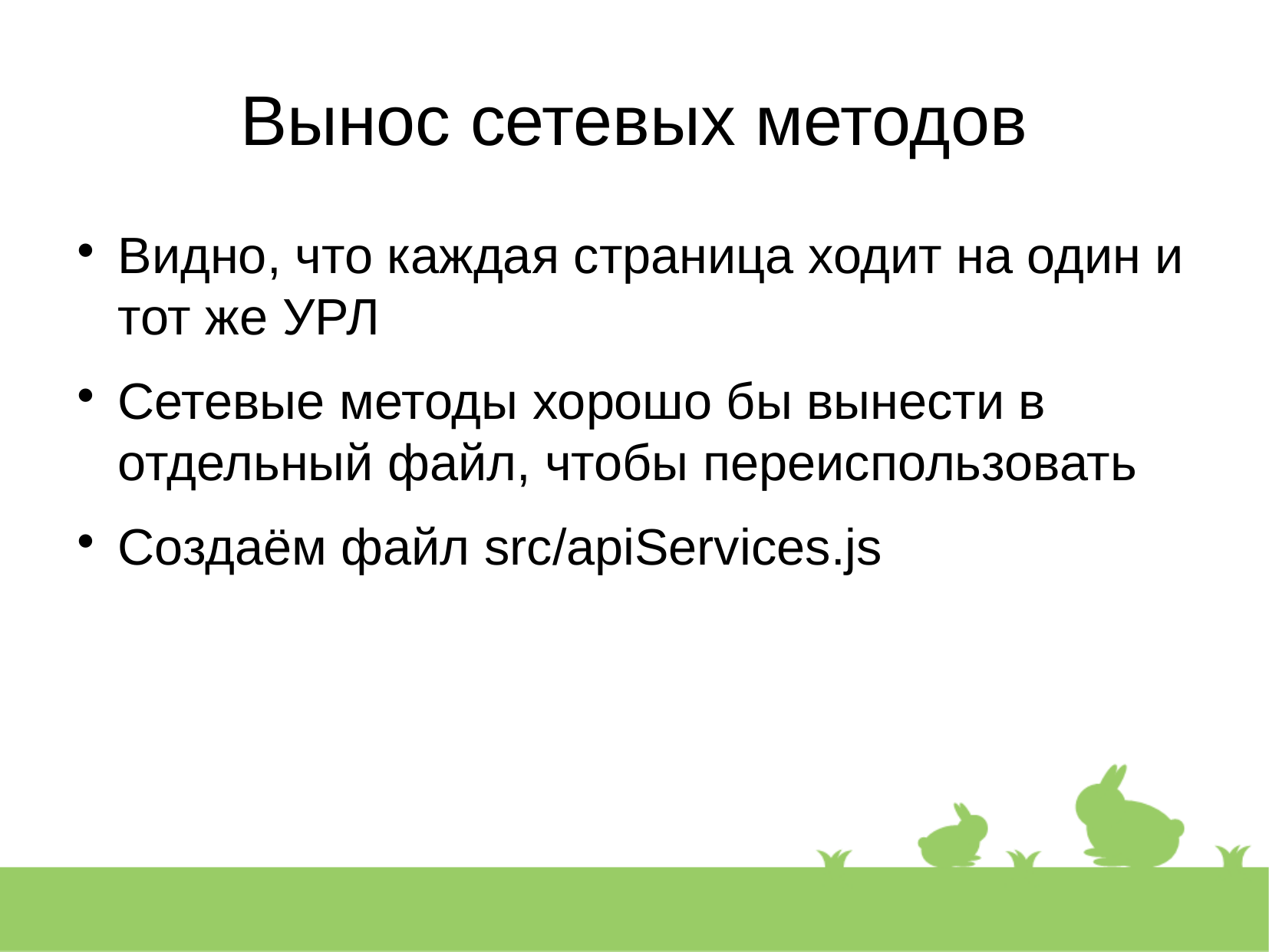

Вынос сетевых методов
Видно, что каждая страница ходит на один и тот же УРЛ
Сетевые методы хорошо бы вынести в отдельный файл, чтобы переиспользовать
Создаём файл src/apiServices.js